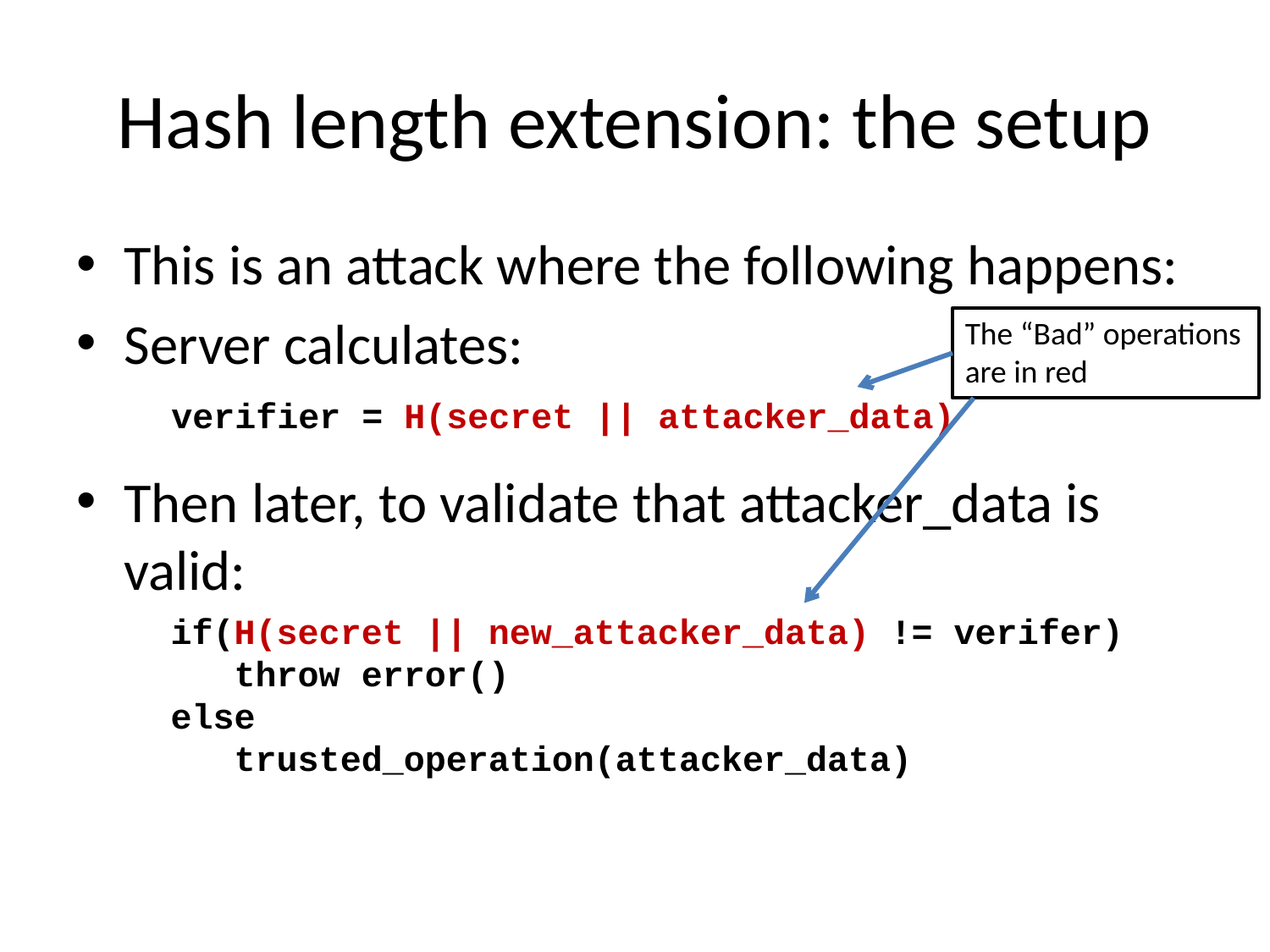

# Hash length extension: the setup
This is an attack where the following happens:
Server calculates:

Then later, to validate that attacker_data is valid:
The “Bad” operations are in red

verifier = H(secret || attacker_data)
if(H(secret || new_attacker_data) != verifer)
throw error()
else
trusted_operation(attacker_data)